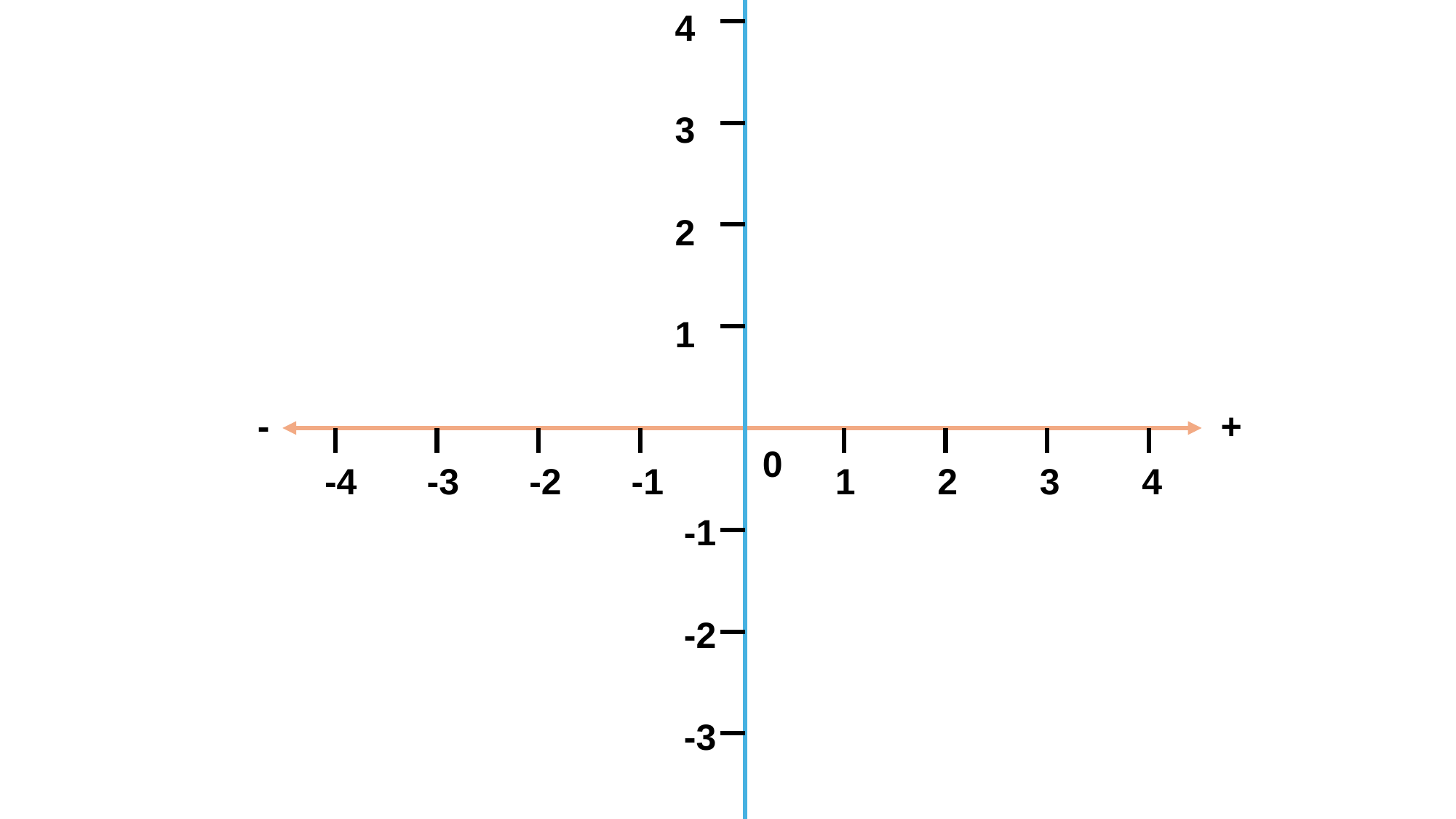

+
4
3
2
1
-
+
0
-4
-3
-2
-1
1
2
3
4
-1
-2
-3
-4
-